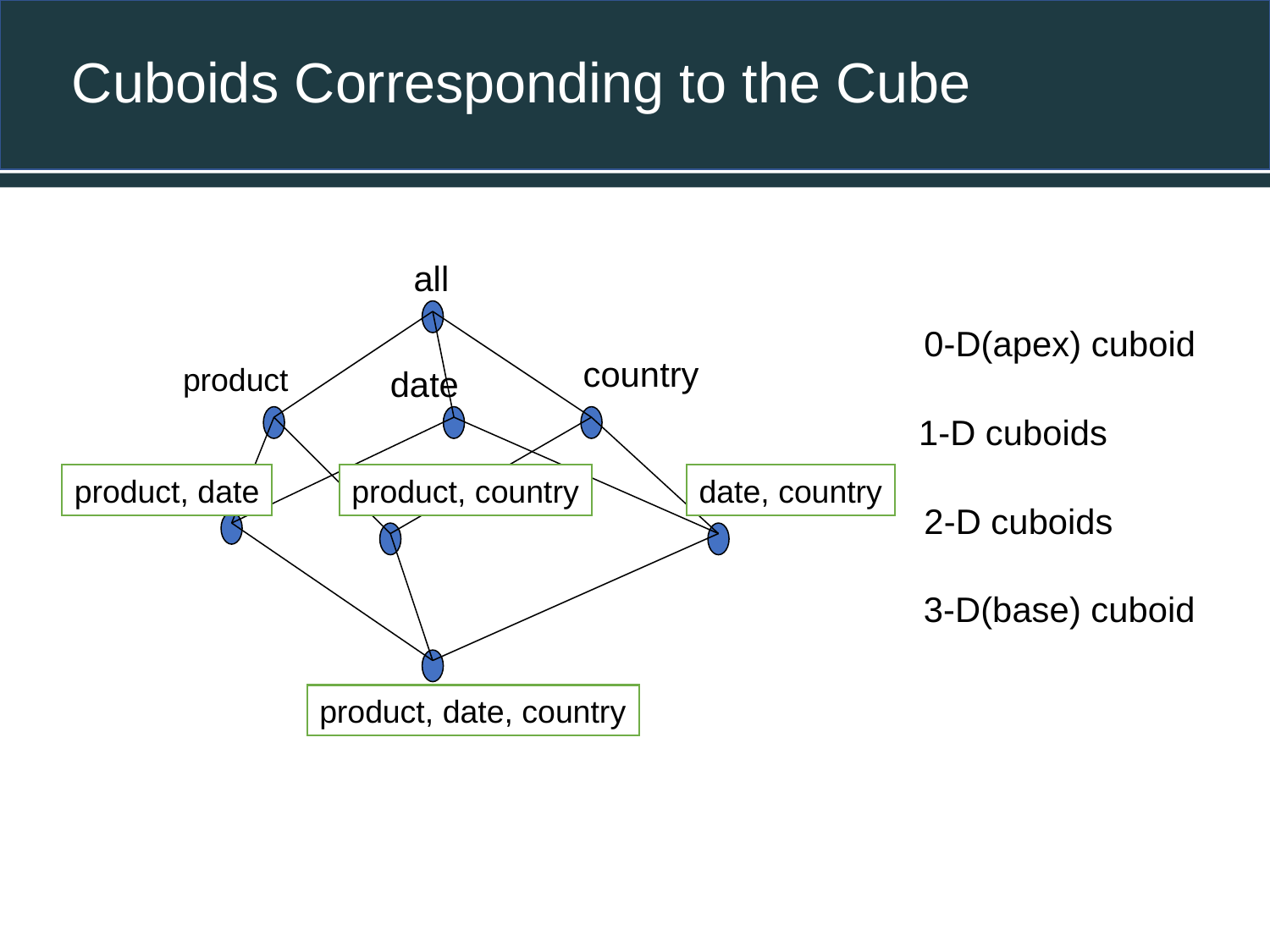

# Cuboids Corresponding to the Cube
all

country
product
date

product, date
product, country
date, country

product, date, country
0-D(apex) cuboid
1-D cuboids
2-D cuboids
3-D(base) cuboid